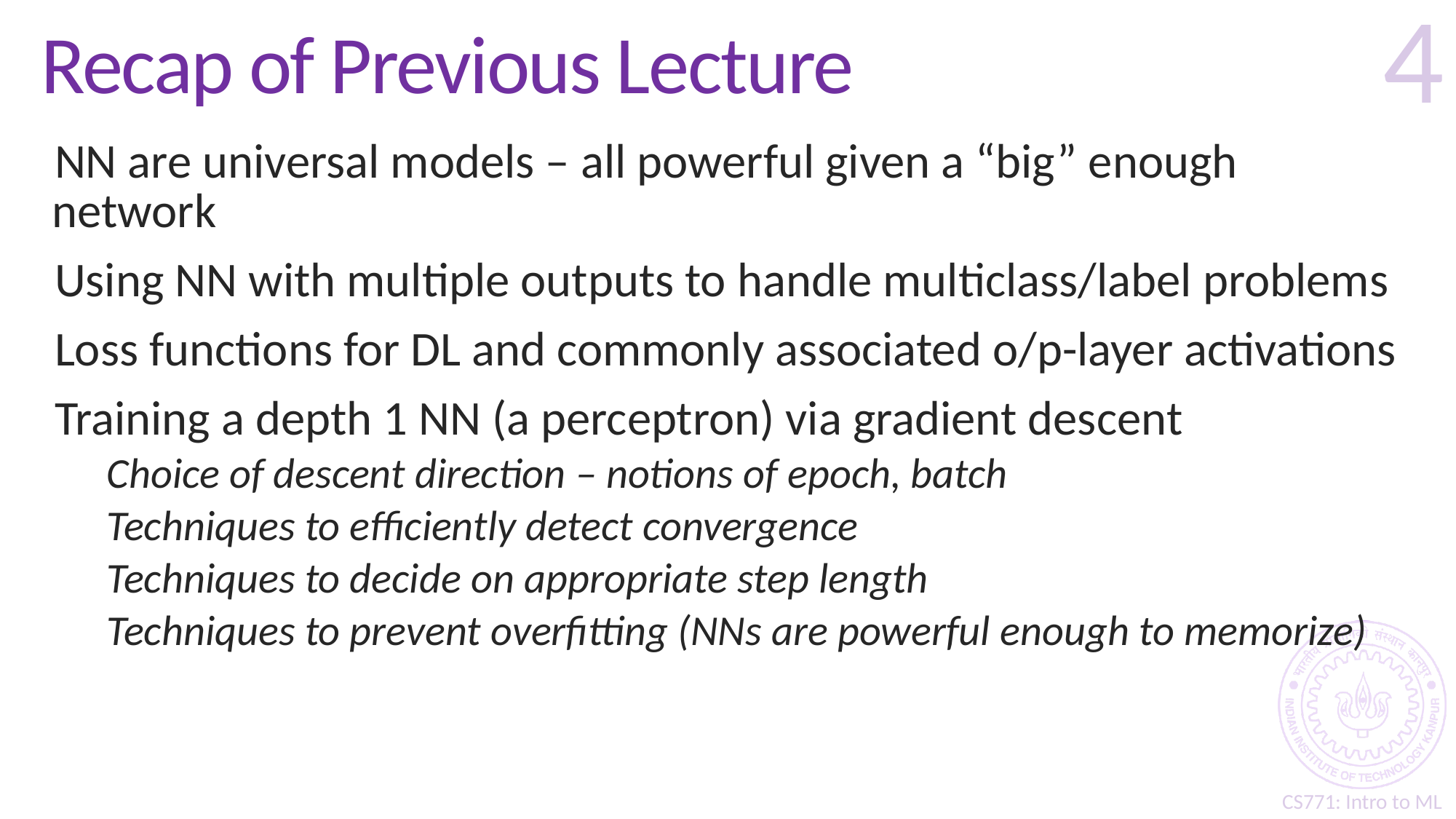

# Recap of Previous Lecture
4
NN are universal models – all powerful given a “big” enough network
Using NN with multiple outputs to handle multiclass/label problems
Loss functions for DL and commonly associated o/p-layer activations
Training a depth 1 NN (a perceptron) via gradient descent
Choice of descent direction – notions of epoch, batch
Techniques to efficiently detect convergence
Techniques to decide on appropriate step length
Techniques to prevent overfitting (NNs are powerful enough to memorize)